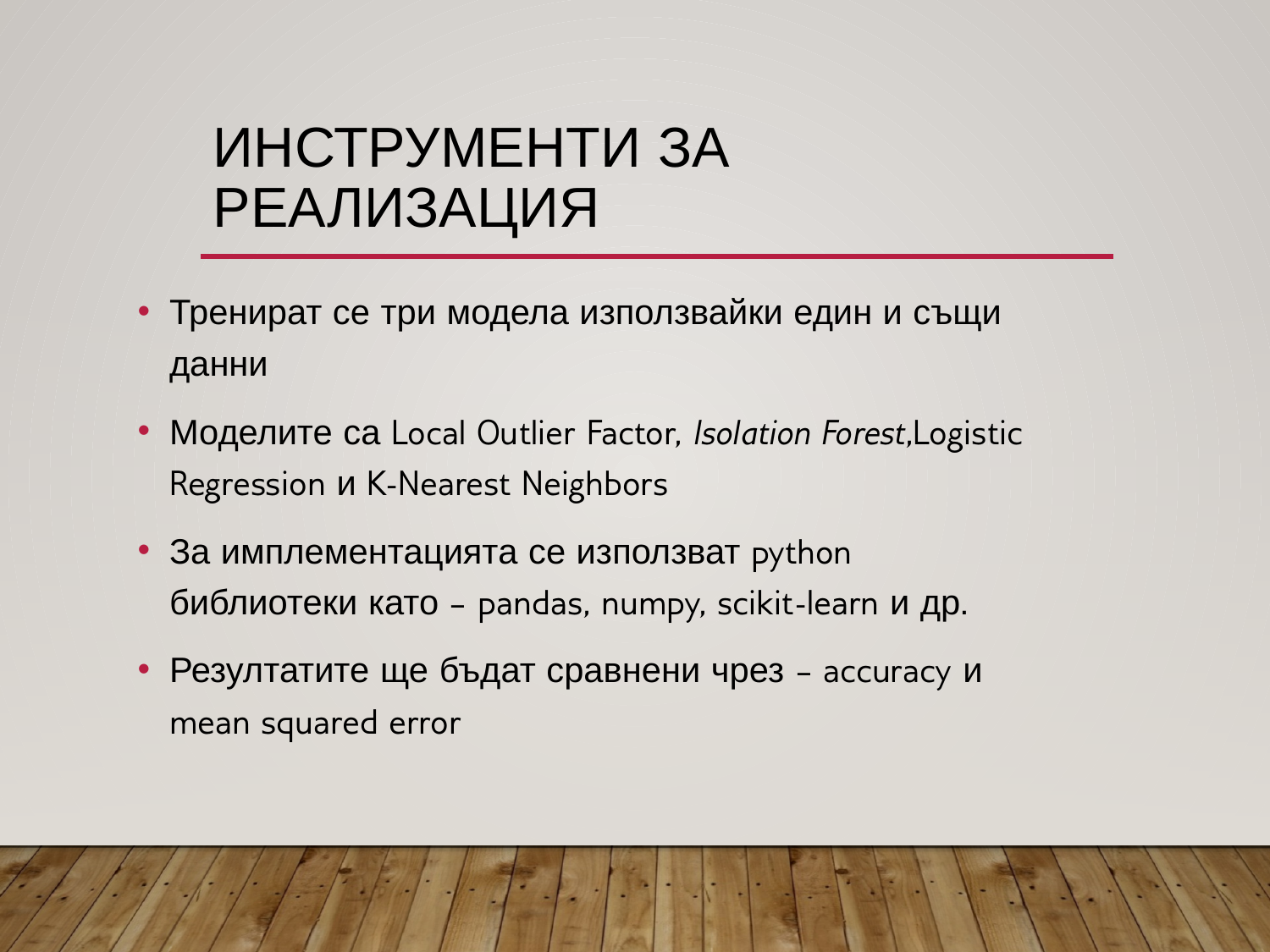

# Инструменти за реализация
Тренират се три модела използвайки един и същи данни
Моделите са Local Outlier Factor, Isolation Forest,Logistic Regression и K-Nearest Neighbors
За имплементацията се използват python библиотеки като – pandas, numpy, scikit-learn и др.
Резултатите ще бъдат сравнени чрез – accuracy и mean squared error